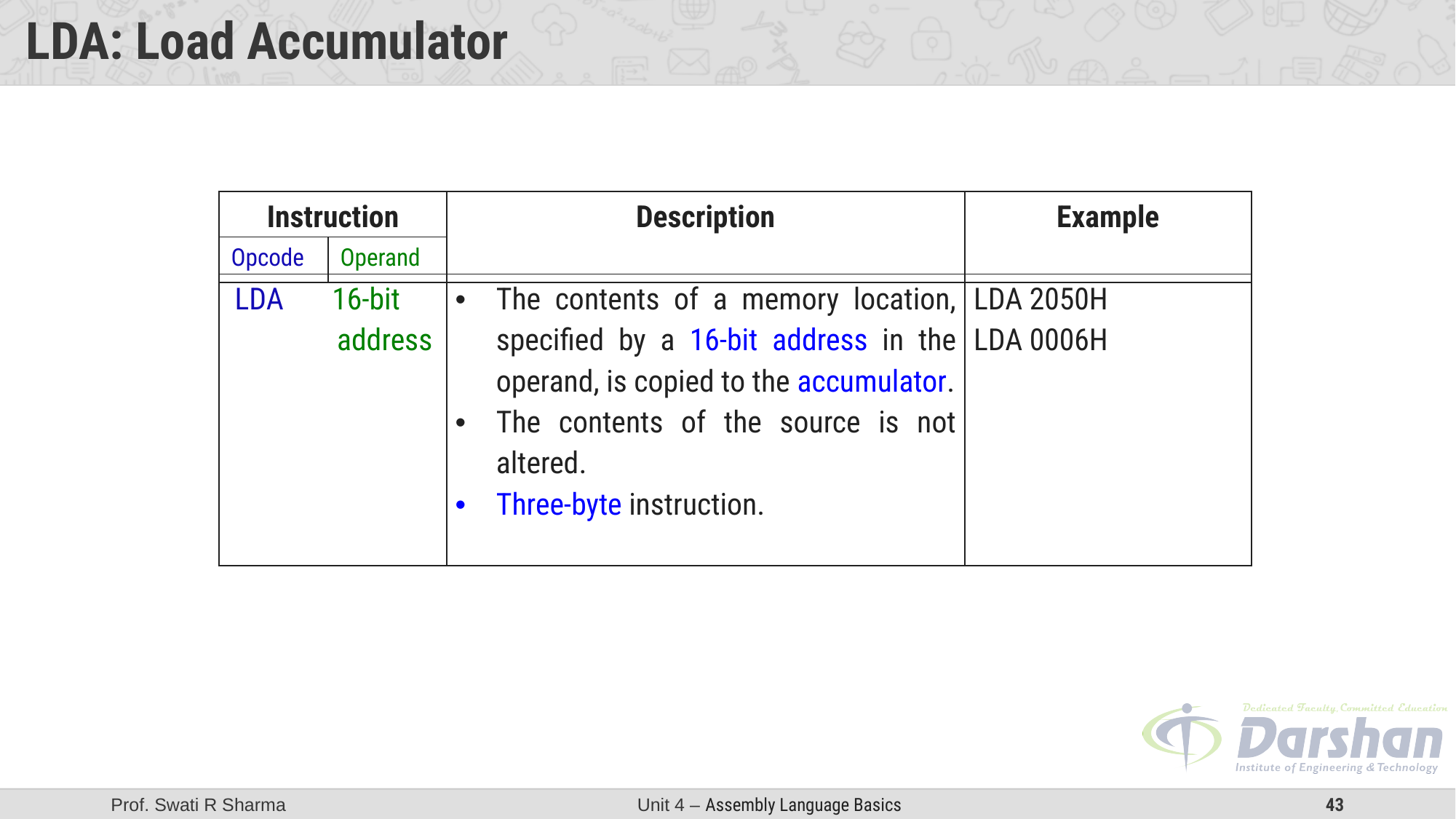

# LDA: Load Accumulator
| Instruction |  | Description | Example |
| --- | --- | --- | --- |
| Opcode | Operand |  |  |
| LDA 16-bit address | The contents of a memory location, specified by a 16-bit address in the operand, is copied to the accumulator. The contents of the source is not altered. Three-byte instruction. | LDA 2050H LDA 0006H |
| --- | --- | --- |